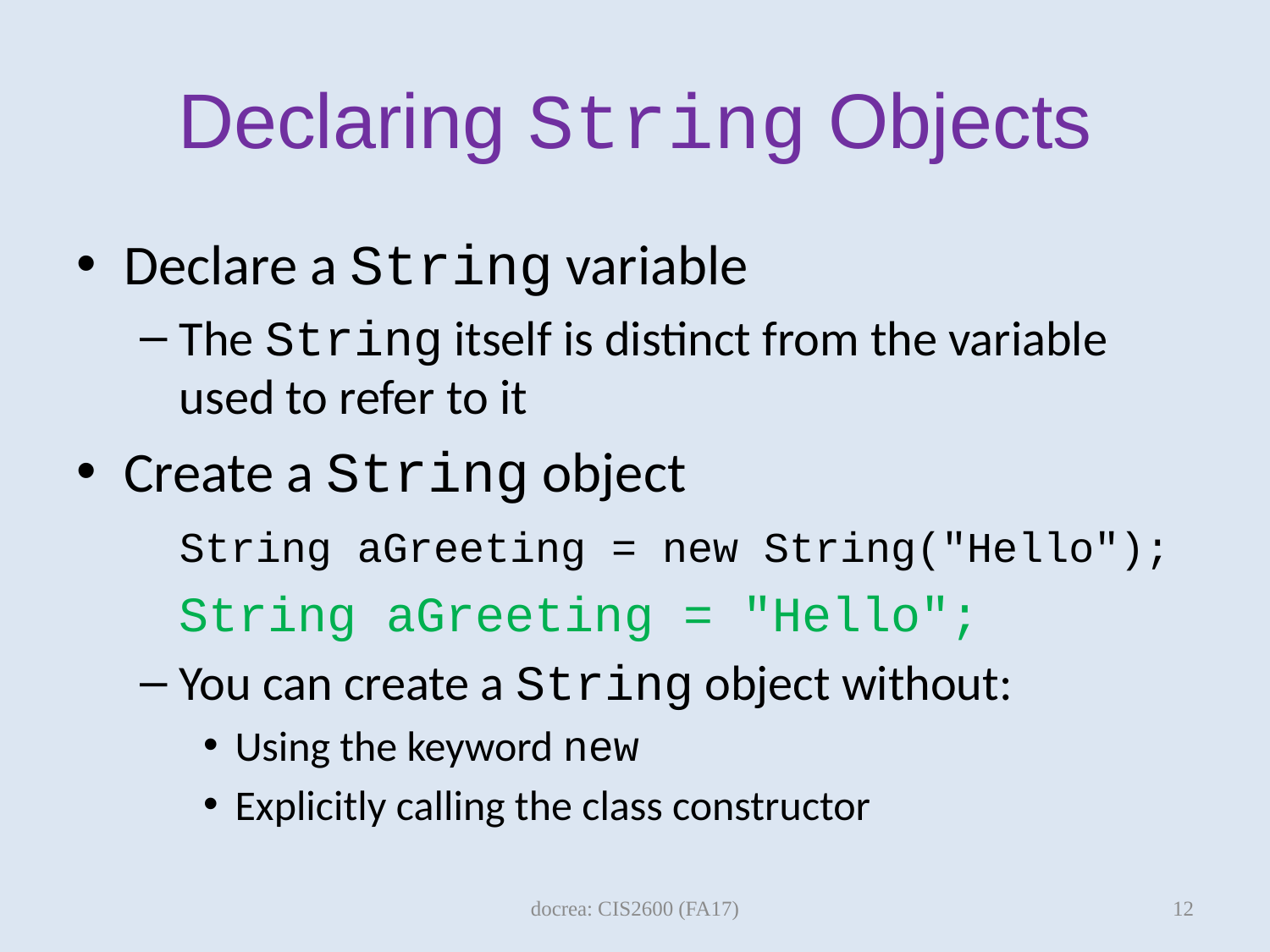

# Declaring String Objects
Declare a String variable
The String itself is distinct from the variable used to refer to it
Create a String object
	String aGreeting = new String("Hello");
	String aGreeting = "Hello";
You can create a String object without:
Using the keyword new
Explicitly calling the class constructor
12
docrea: CIS2600 (FA17)